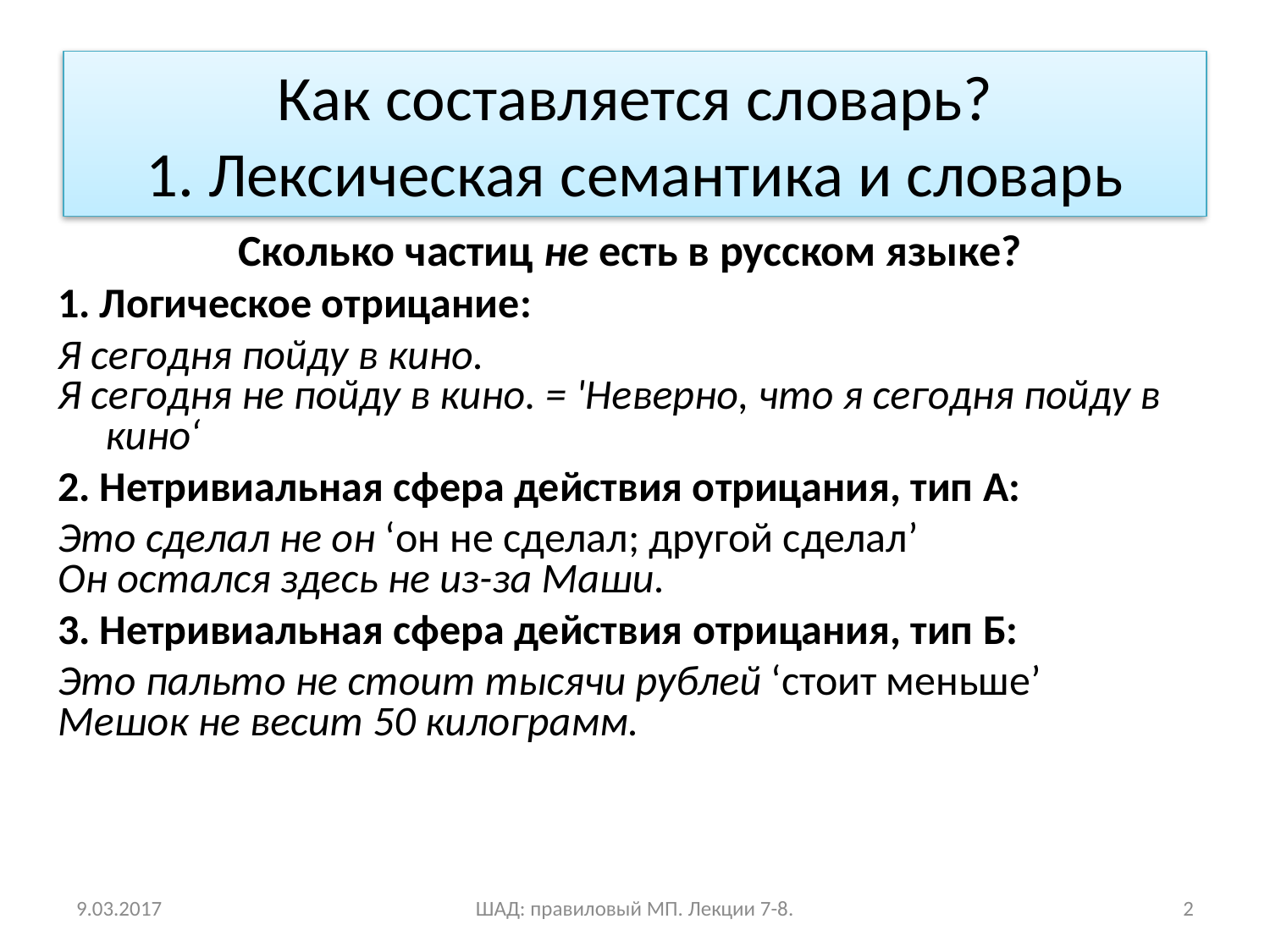

Как составляется словарь?
1. Лексическая семантика и словарь
Сколько частиц не есть в русском языке?
1. Логическое отрицание:
Я сегодня пойду в кино.
Я сегодня не пойду в кино. = 'Неверно, что я сегодня пойду в кино‘
2. Нетривиальная сфера действия отрицания, тип А:
Это сделал не он ‘он не сделал; другой сделал’
Он остался здесь не из-за Маши.
3. Нетривиальная сфера действия отрицания, тип Б:
Это пальто не стоит тысячи рублей ‘стоит меньше’
Мешок не весит 50 килограмм.

9.03.2017
ШАД: правиловый МП. Лекции 7-8.
2